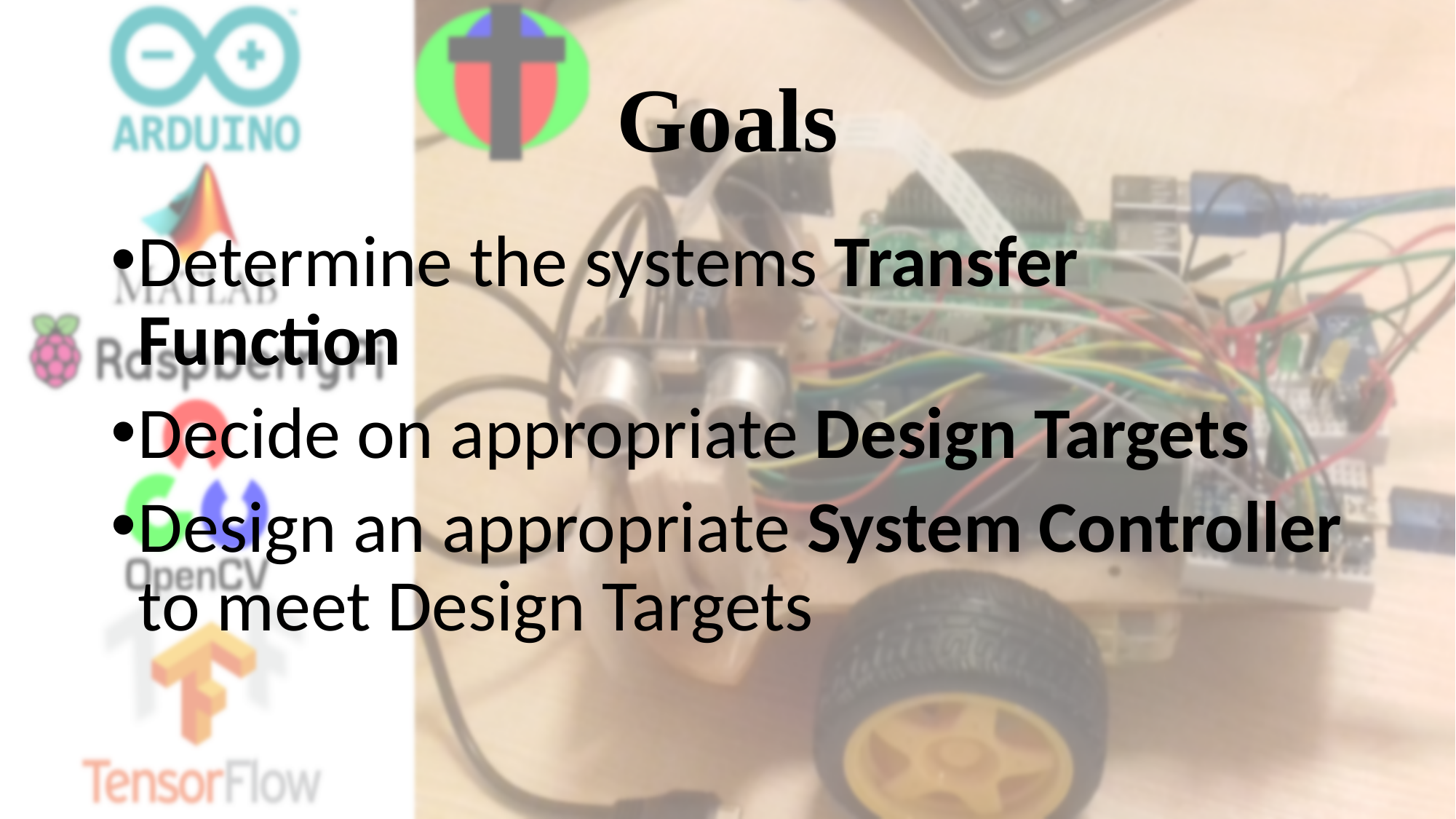

# Goals
Determine the systems Transfer Function
Decide on appropriate Design Targets
Design an appropriate System Controller to meet Design Targets